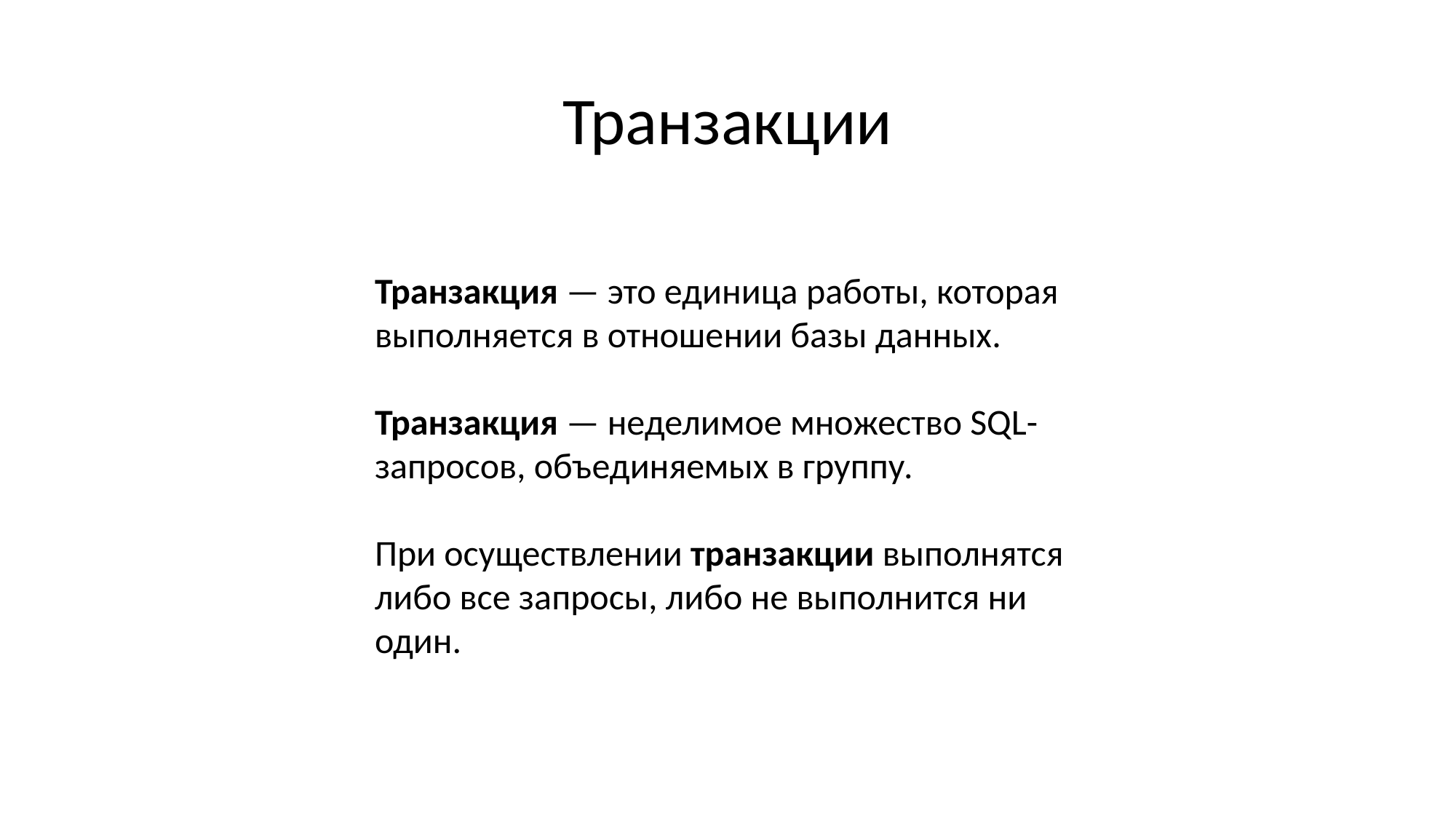

# Транзакции
Транзакция — это единица работы, которая выполняется в отношении базы данных.

Транзакция — неделимое множество SQL-запросов, объединяемых в группу.

При осуществлении транзакции выполнятся либо все запросы, либо не выполнится ни один.